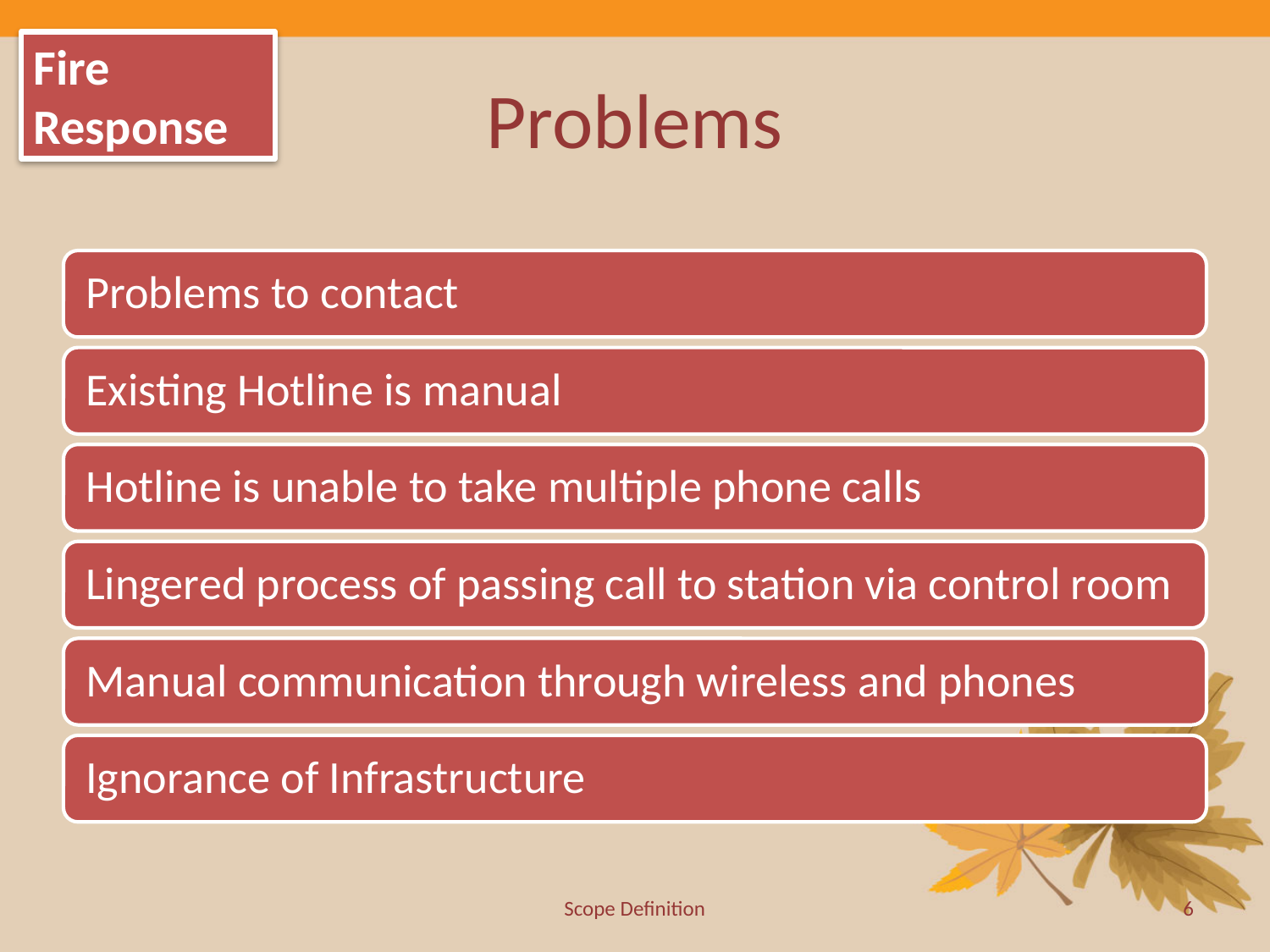

Fire Response
# Problems
Problems to contact
Existing Hotline is manual
Hotline is unable to take multiple phone calls
Lingered process of passing call to station via control room
Manual communication through wireless and phones
Ignorance of Infrastructure
Scope Definition
6